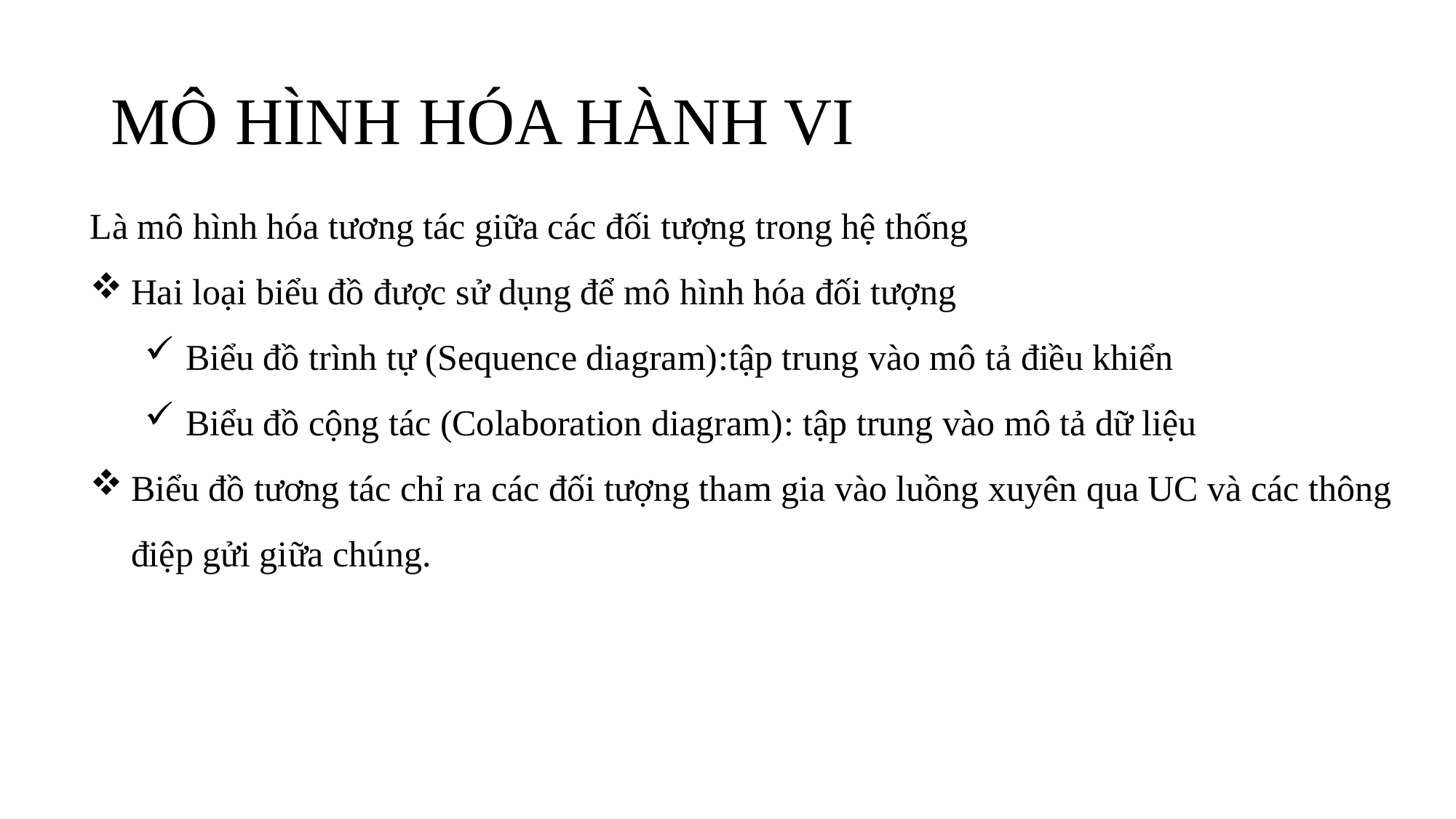

# MÔ HÌNH HÓA HÀNH VI
Là mô hình hóa tương tác giữa các đối tượng trong hệ thống
Hai loại biểu đồ được sử dụng để mô hình hóa đối tượng
Biểu đồ trình tự (Sequence diagram):tập trung vào mô tả điều khiển
Biểu đồ cộng tác (Colaboration diagram): tập trung vào mô tả dữ liệu
Biểu đồ tương tác chỉ ra các đối tượng tham gia vào luồng xuyên qua UC và các thông điệp gửi giữa chúng.